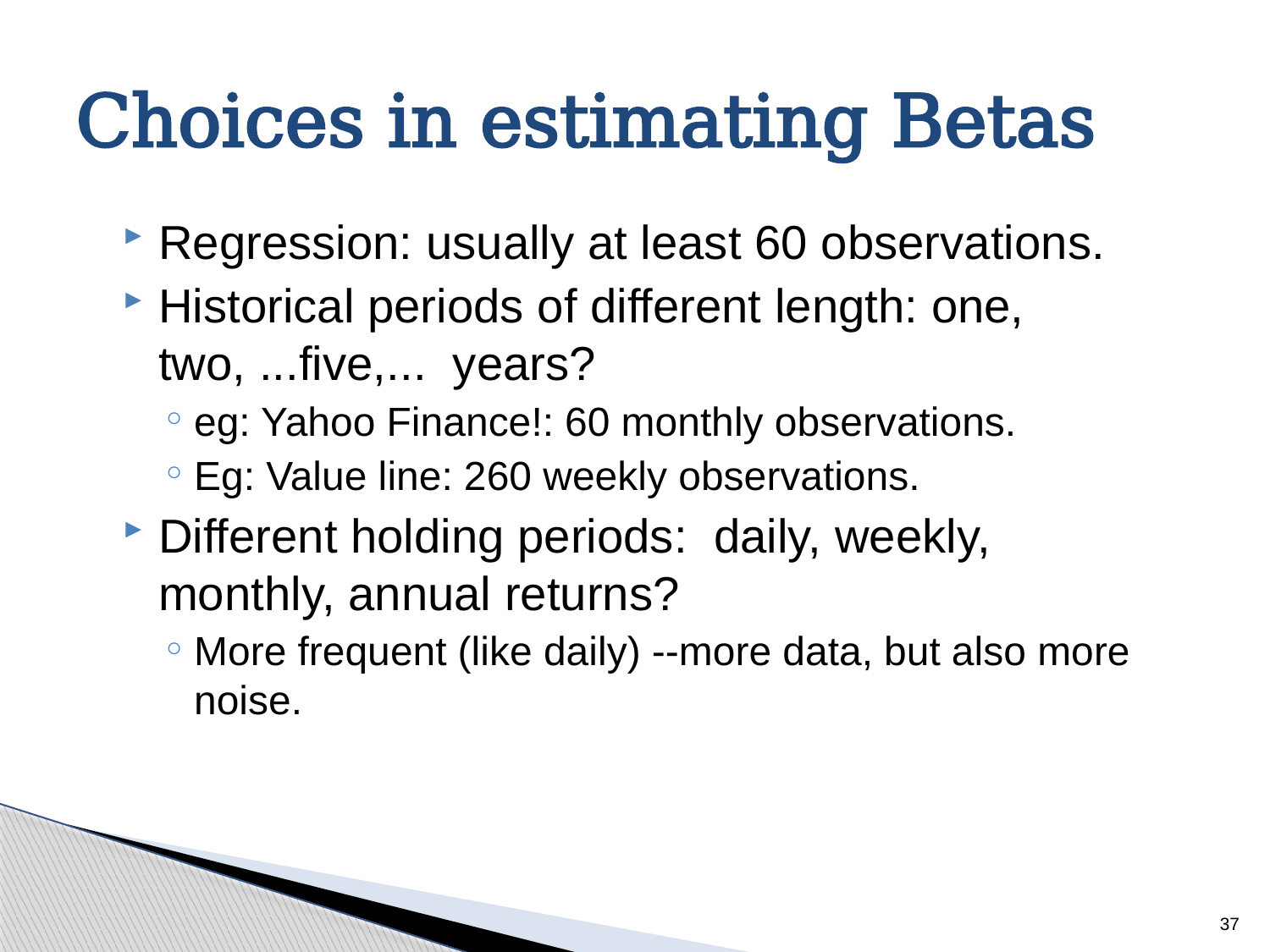

# Choices in estimating Betas
Regression: usually at least 60 observations.
Historical periods of different length: one, two, ...five,...  years?
eg: Yahoo Finance!: 60 monthly observations.
Eg: Value line: 260 weekly observations.
Different holding periods:  daily, weekly, monthly, annual returns?
More frequent (like daily) --more data, but also more noise.
37